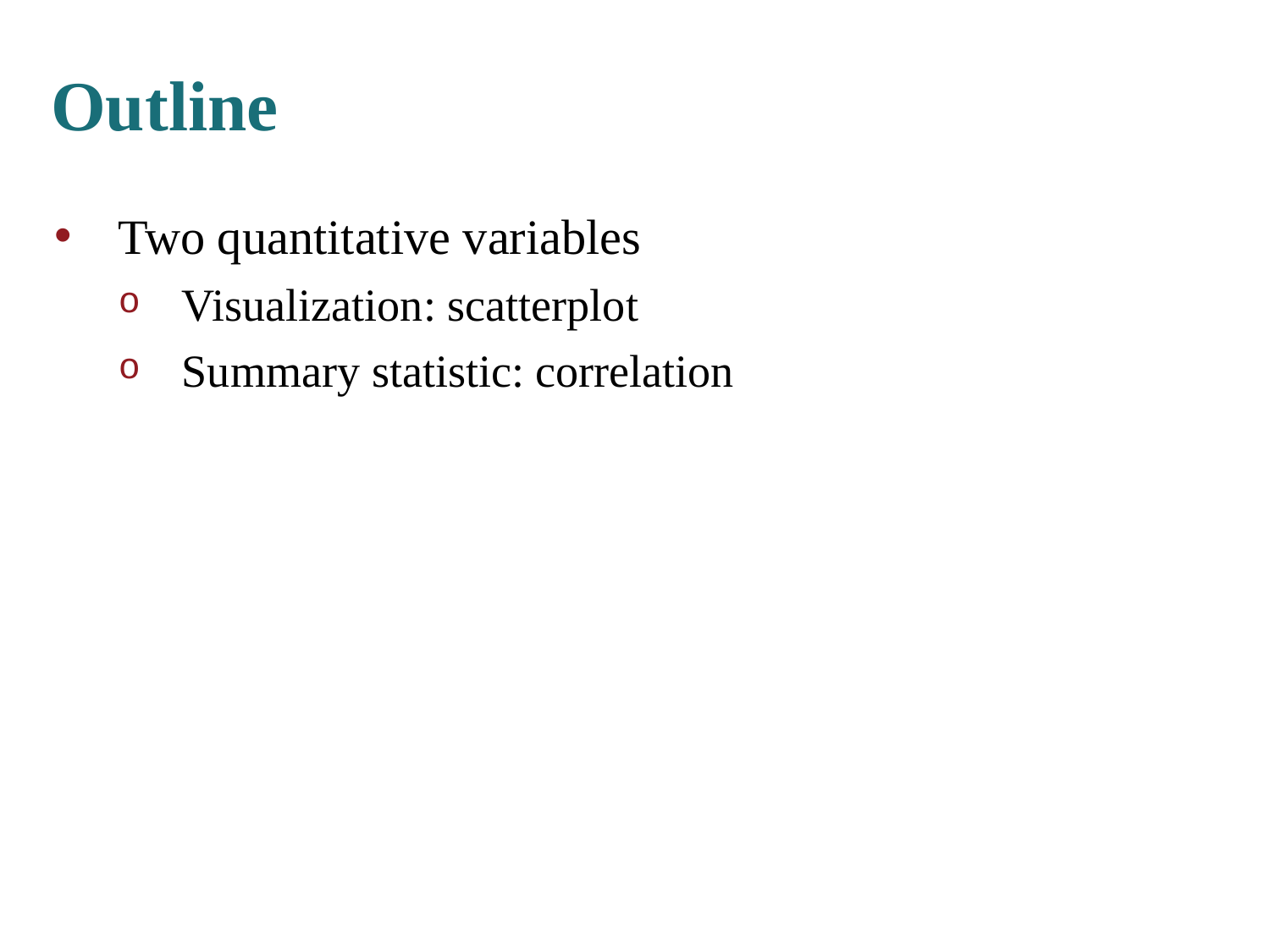

# Outline
Two quantitative variables
Visualization: scatterplot
Summary statistic: correlation